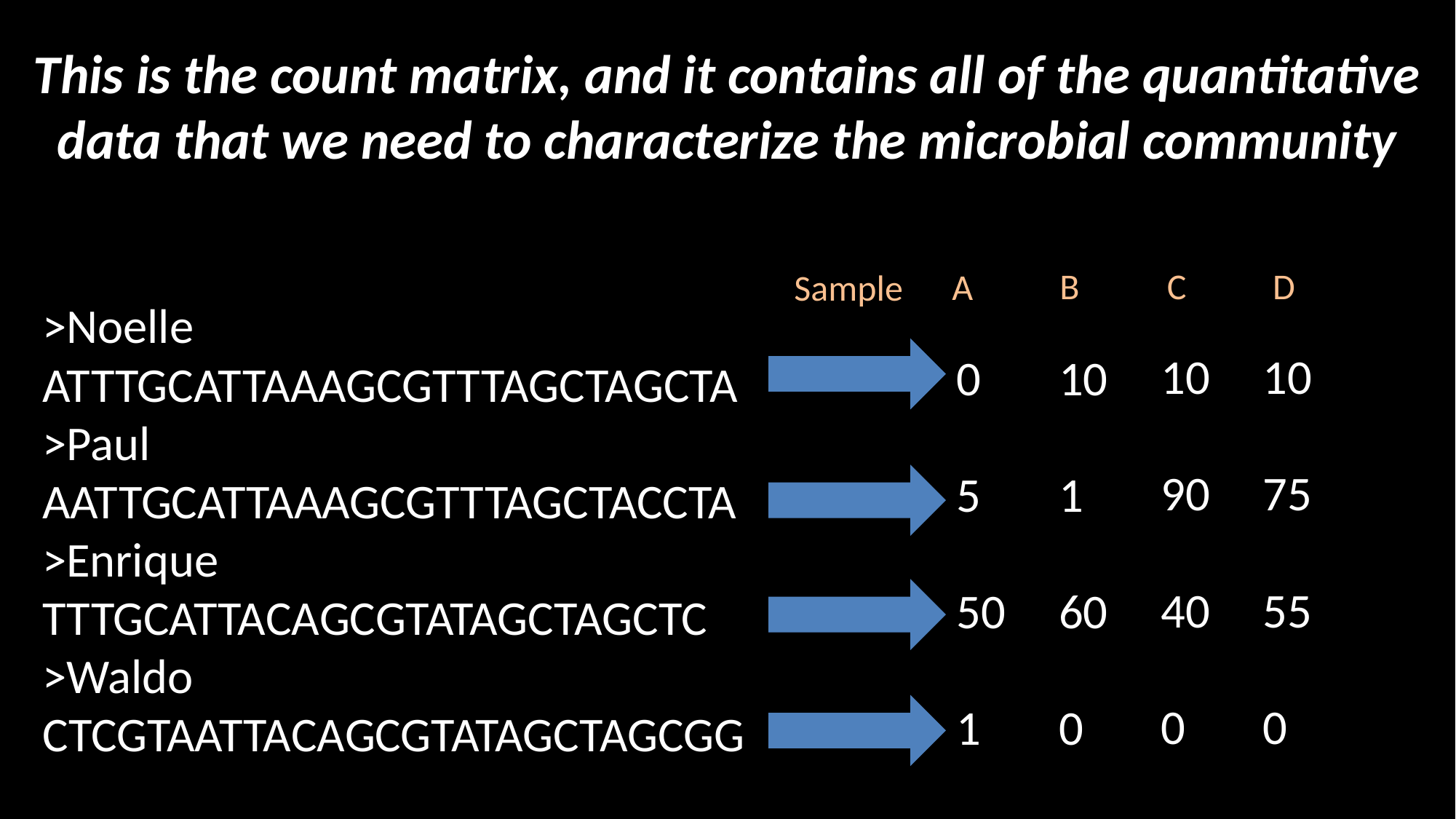

# This is the count matrix, and it contains all of the quantitative data that we need to characterize the microbial community
D
B
C
A
Sample
>Noelle
ATTTGCATTAAAGCGTTTAGCTAGCTA
>Paul
AATTGCATTAAAGCGTTTAGCTACCTA
>Enrique
TTTGCATTACAGCGTATAGCTAGCTC
>Waldo
CTCGTAATTACAGCGTATAGCTAGCGG
10

90

40

0
10

75

55

0
0

5

50

1
10

1

60

0